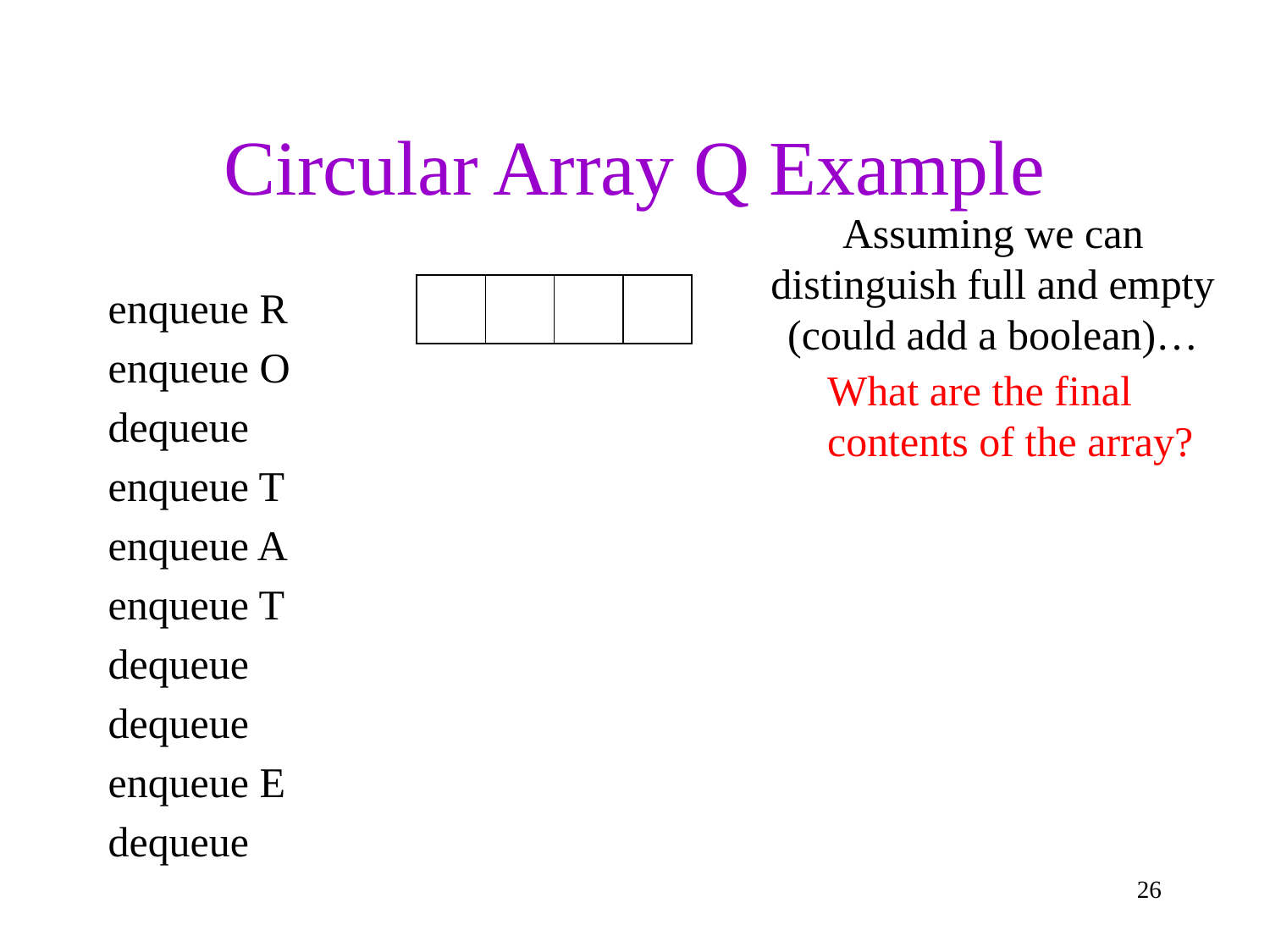

# Circular Array Q Example
Assuming we can
distinguish full and empty
(could add a boolean)…
enqueue R
enqueue O
dequeue
enqueue T
enqueue A
enqueue T
dequeue
dequeue
enqueue E
dequeue

What are the final
contents of the array?
26